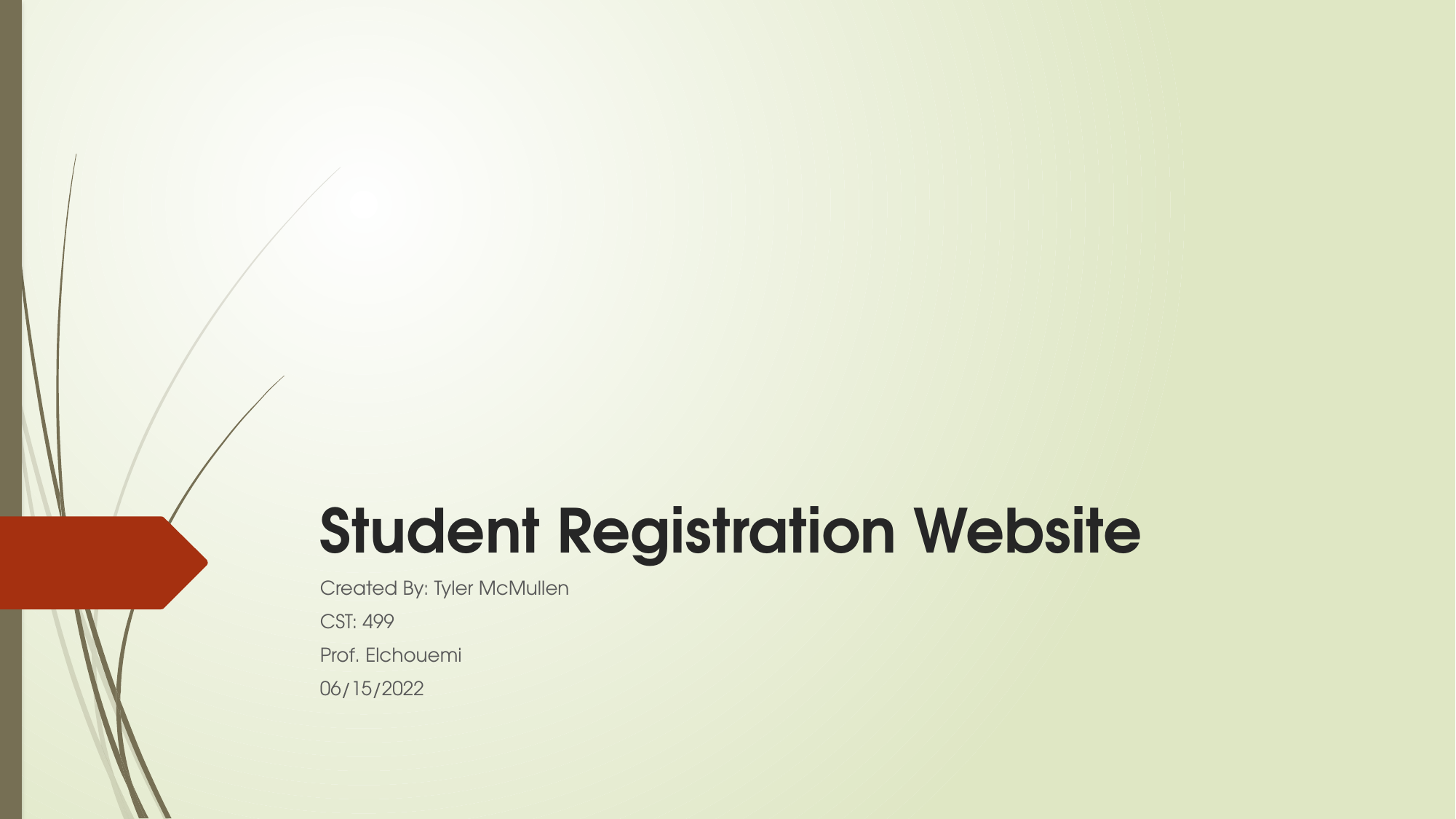

# Student Registration Website
Created By: Tyler McMullen
CST: 499
Prof. Elchouemi
06/15/2022